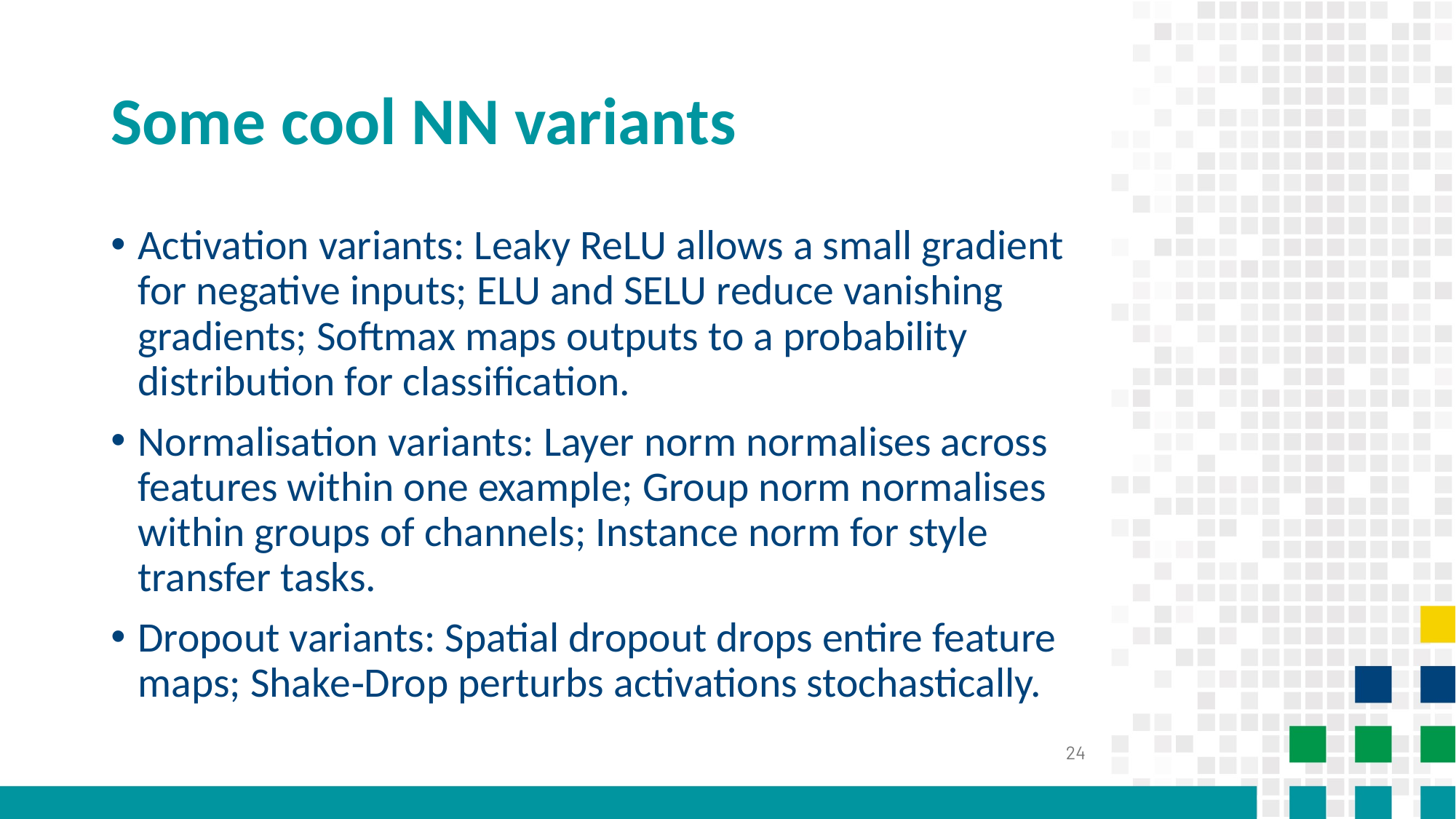

# Some cool NN variants
Activation variants: Leaky ReLU allows a small gradient for negative inputs; ELU and SELU reduce vanishing gradients; Softmax maps outputs to a probability distribution for classification.
Normalisation variants: Layer norm normalises across features within one example; Group norm normalises within groups of channels; Instance norm for style transfer tasks.
Dropout variants: Spatial dropout drops entire feature maps; Shake‑Drop perturbs activations stochastically.

24